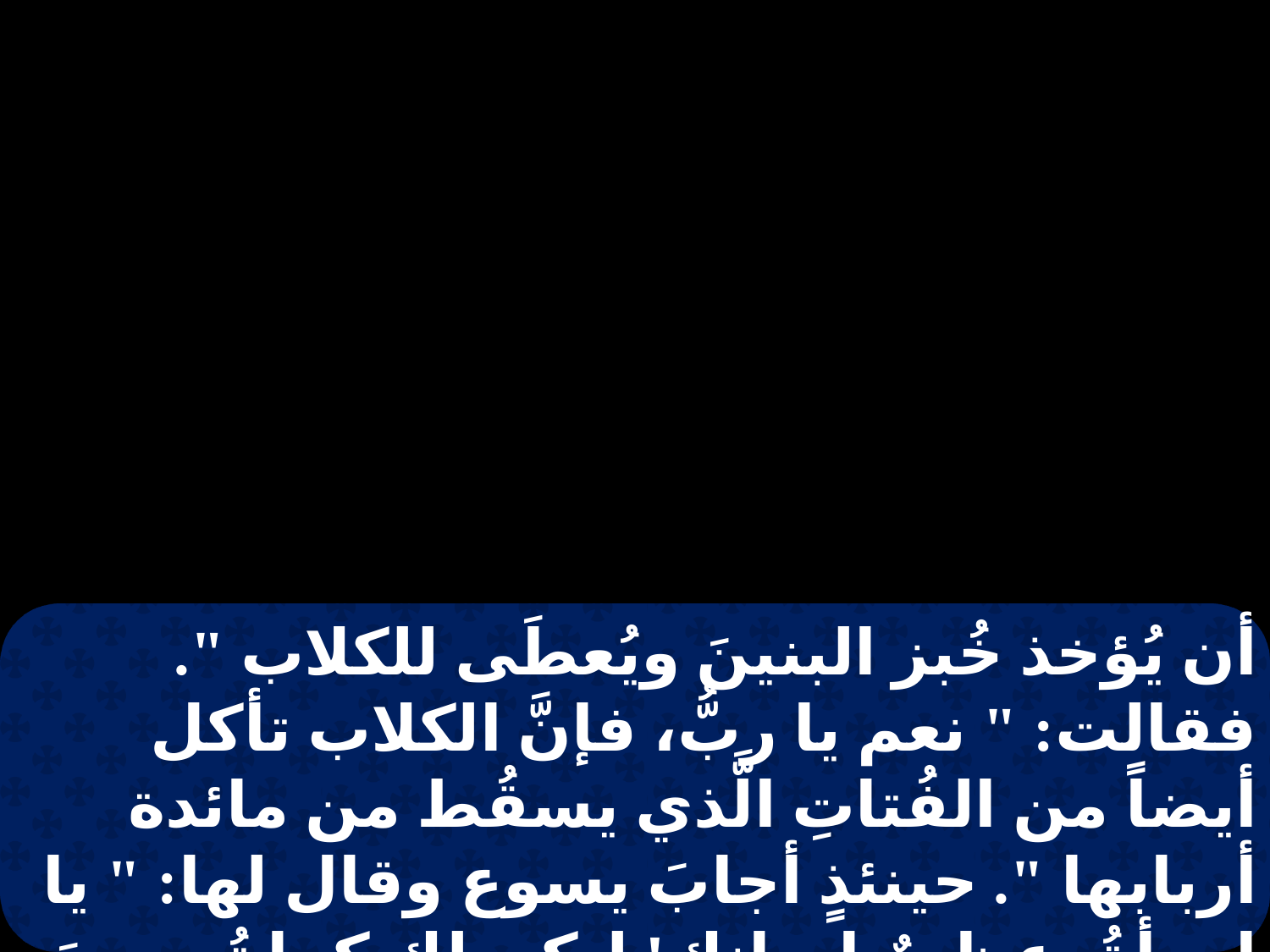

أن يُؤخذ خُبز البنينَ ويُعطَى للكلاب ". فقالت: " نعم يا ربُّ، فإنَّ الكلاب تأكل أيضاً من الفُتاتِ الَّذي يسقُط من مائدة أربابها ". حينئذٍ أجابَ يسوع وقال لها: " يا امرأةُ، عظيمٌ إيمانكِ! ليكن لكِ كما تُريدينَ ". فشُفيِت ابنتها من تلك الساعةِ.